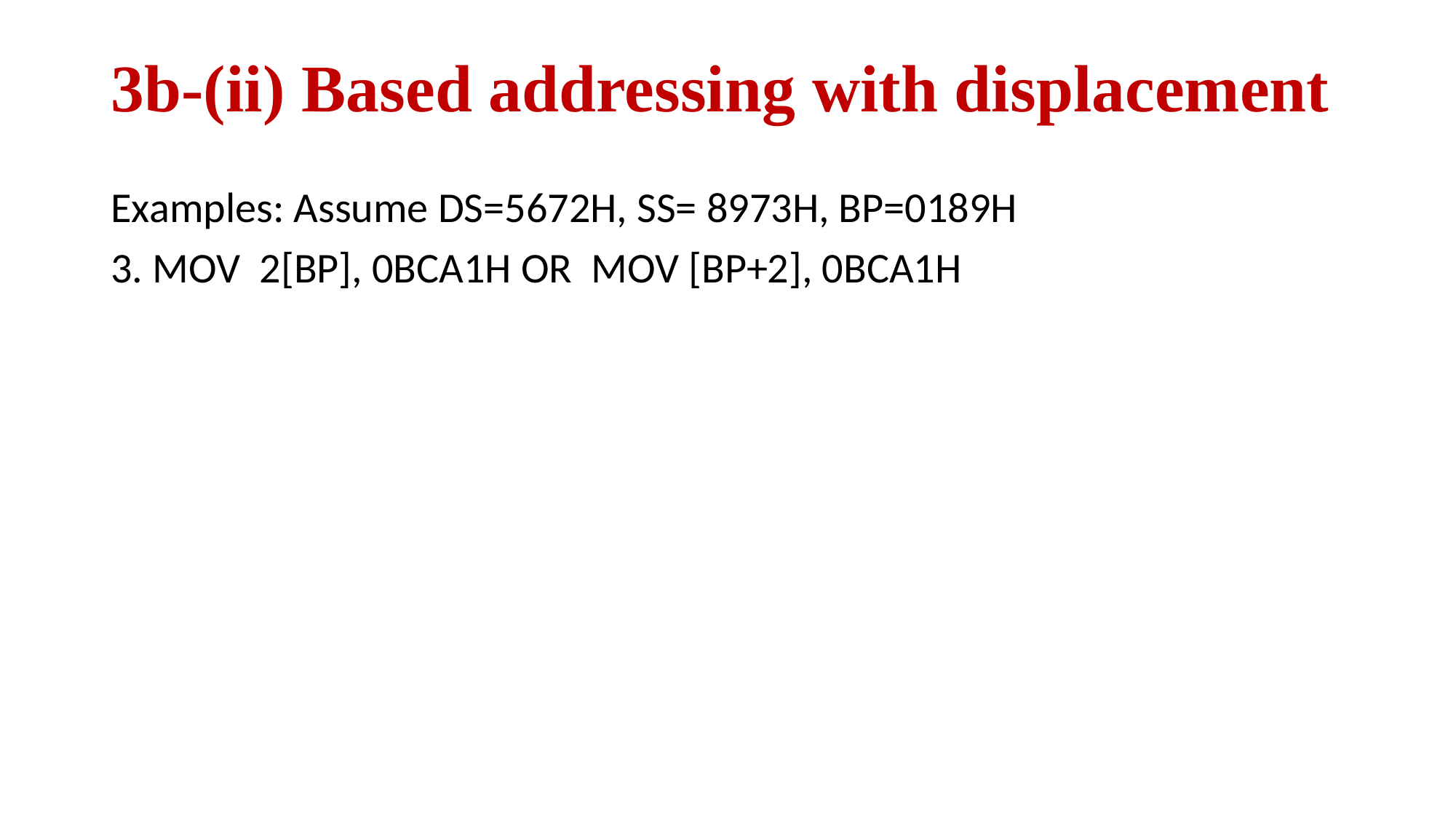

# 3b-(ii) Based addressing with displacement
Examples: Assume DS=5672H, SS= 8973H, BP=0189H
3. MOV  2[BP], 0BCA1H OR  MOV [BP+2], 0BCA1H